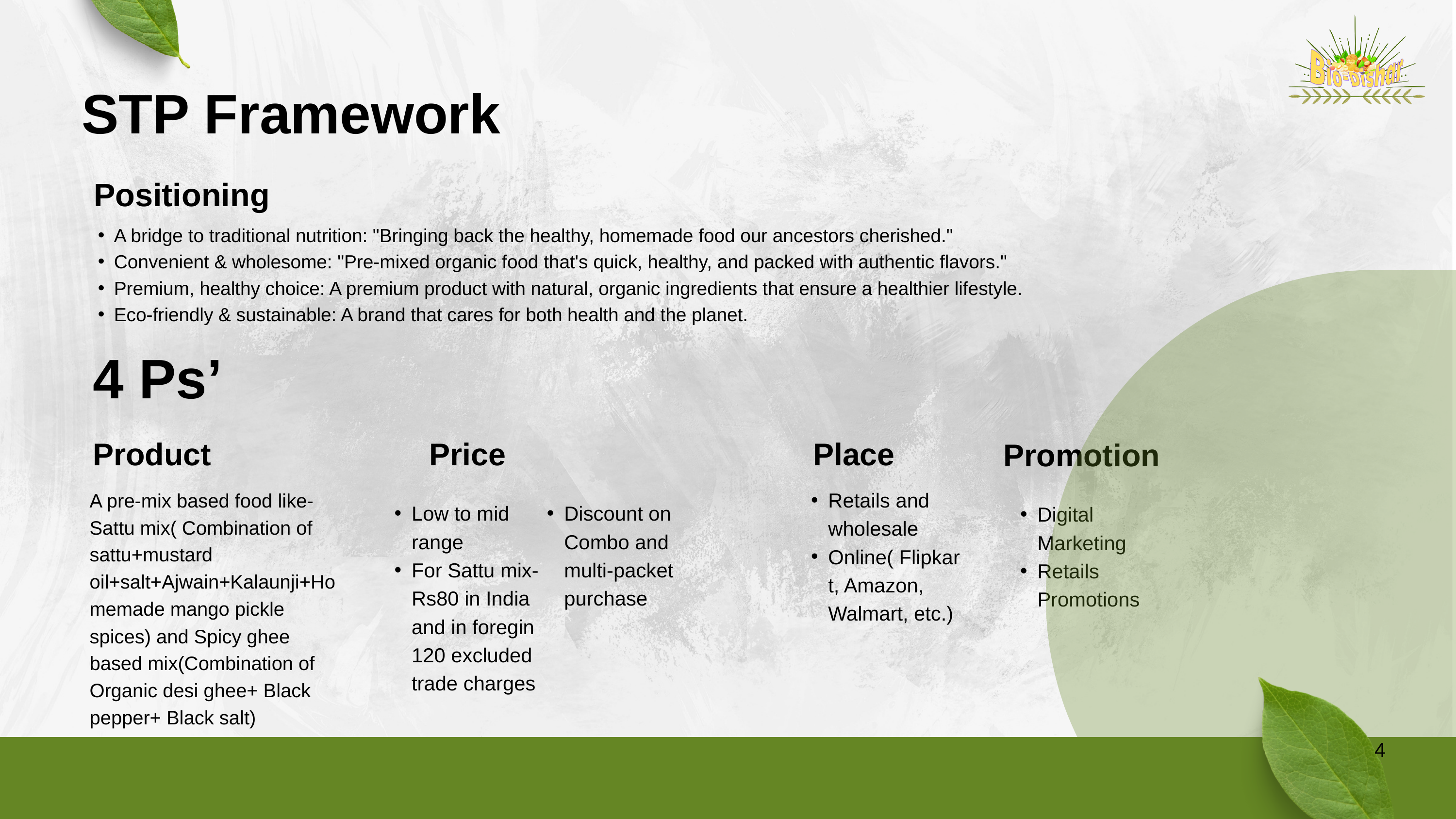

STP Framework
Positioning

A bridge to traditional nutrition: "Bringing back the healthy, homemade food our ancestors cherished."
Convenient & wholesome: "Pre-mixed organic food that's quick, healthy, and packed with authentic flavors."
Premium, healthy choice: A premium product with natural, organic ingredients that ensure a healthier lifestyle.
Eco-friendly & sustainable: A brand that cares for both health and the planet.
4 Ps’
Product
Price
Place
Promotion
Digital Marketing
Retails Promotions

Retails and wholesale
Online( Flipkart, Amazon, Walmart, etc.)

A pre-mix based food like- Sattu mix( Combination of sattu+mustard oil+salt+Ajwain+Kalaunji+Homemade mango pickle spices) and Spicy ghee based mix(Combination of Organic desi ghee+ Black pepper+ Black salt)
Low to mid range
For Sattu mix- Rs80 in India and in foregin 120 excluded trade charges

Discount on Combo and multi-packet purchase

4